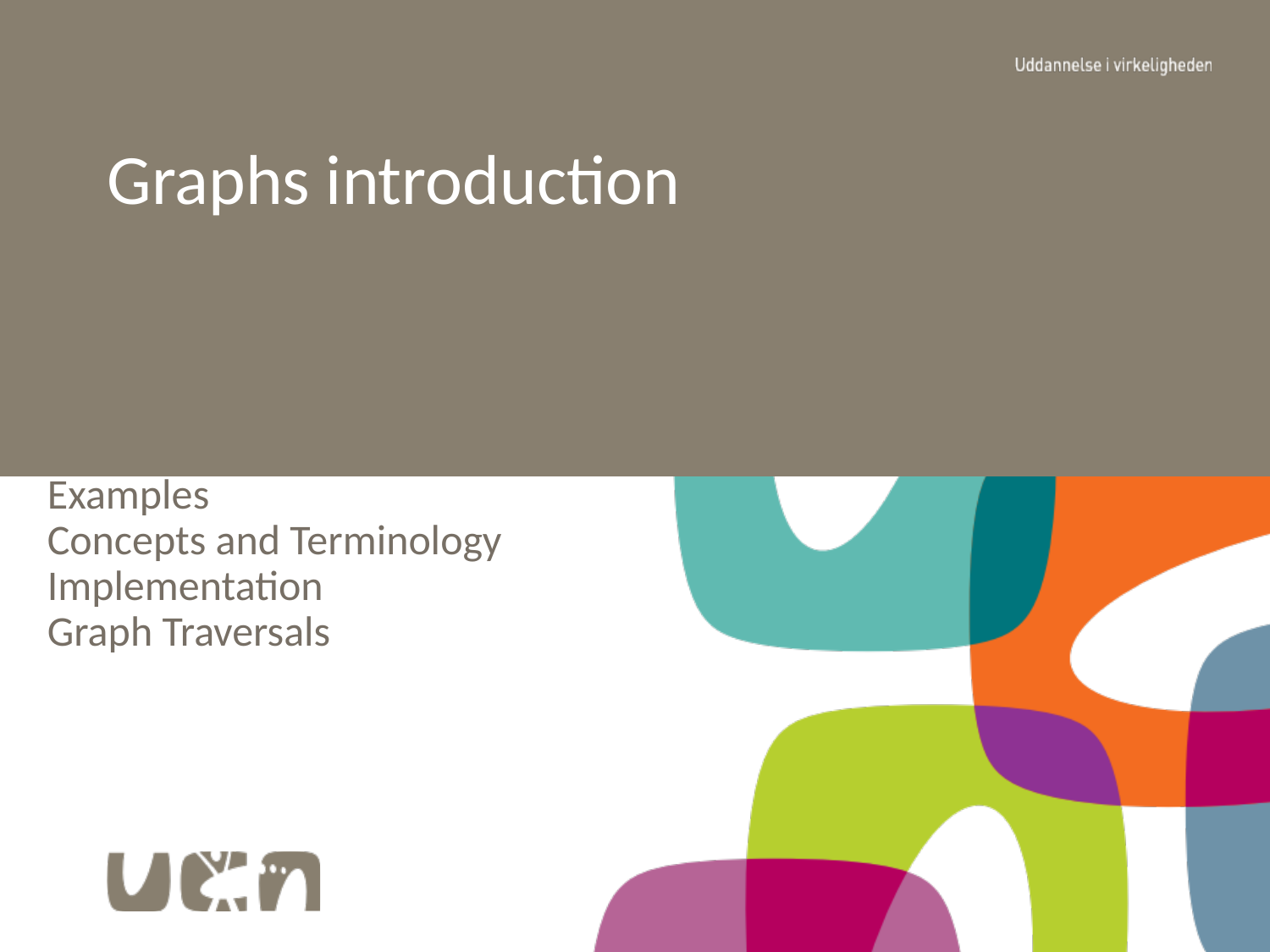

Graphs introduction
Examples
Concepts and Terminology
Implementation
Graph Traversals